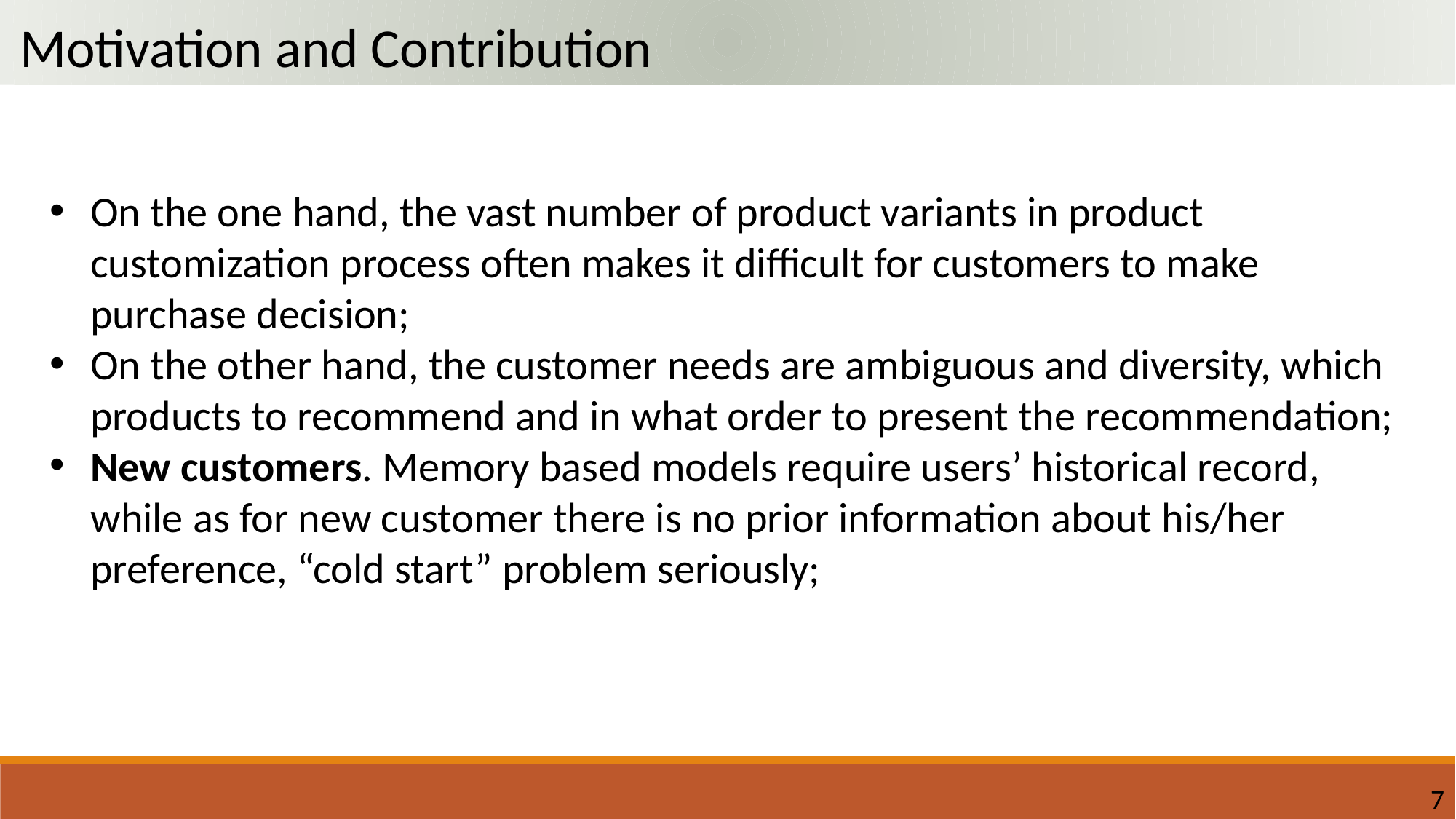

Motivation and Contribution
On the one hand, the vast number of product variants in product customization process often makes it difficult for customers to make purchase decision;
On the other hand, the customer needs are ambiguous and diversity, which products to recommend and in what order to present the recommendation;
New customers. Memory based models require users’ historical record, while as for new customer there is no prior information about his/her preference, “cold start” problem seriously;
7